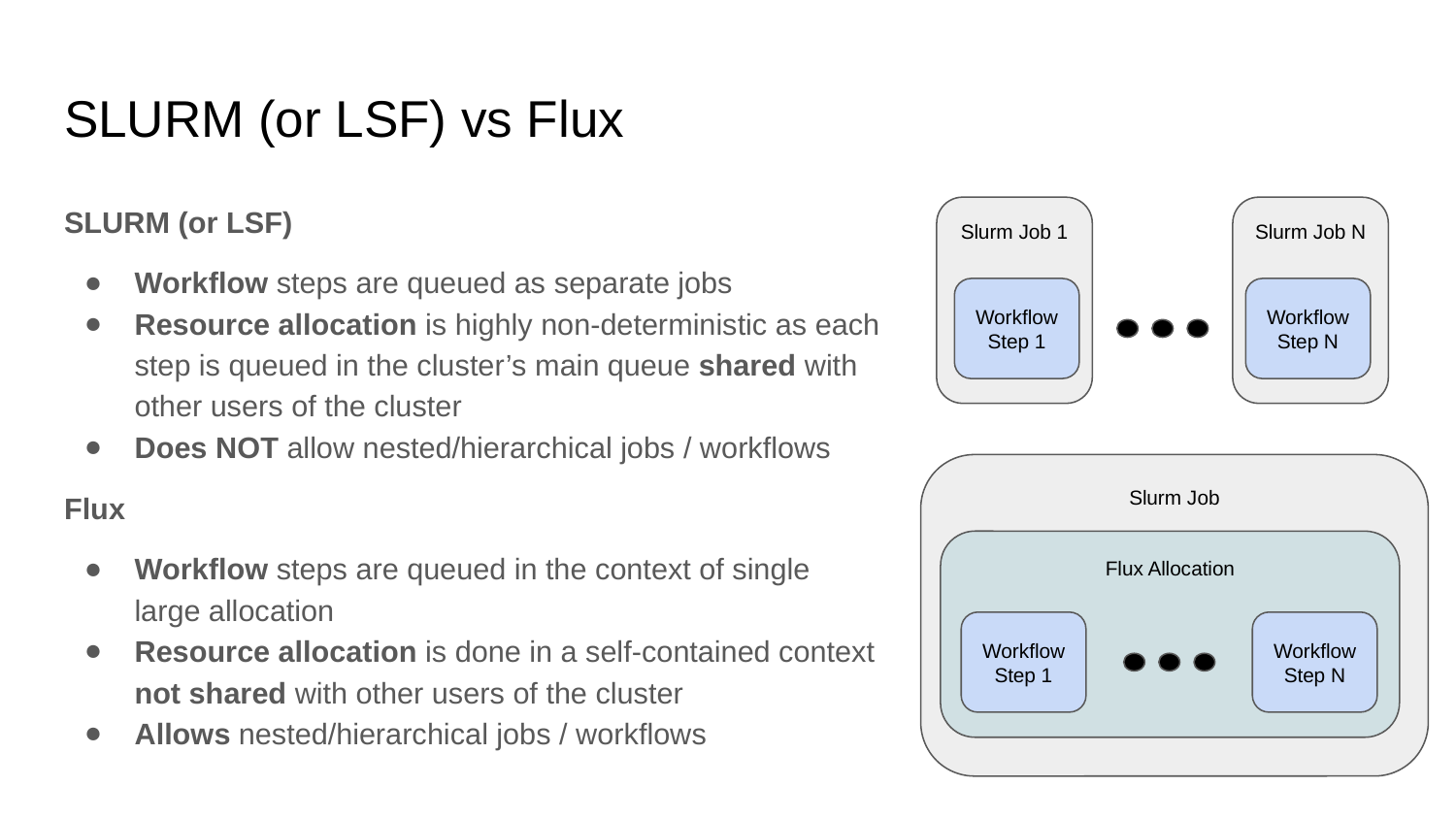

# SLURM (or LSF) vs Flux
SLURM (or LSF)
Workflow steps are queued as separate jobs
Resource allocation is highly non-deterministic as each step is queued in the cluster’s main queue shared with other users of the cluster
Does NOT allow nested/hierarchical jobs / workflows
Flux
Workflow steps are queued in the context of single large allocation
Resource allocation is done in a self-contained context not shared with other users of the cluster
Allows nested/hierarchical jobs / workflows
Slurm Job 1
Slurm Job N
Workflow Step 1
Workflow Step N

Slurm Job
Flux Allocation
Workflow Step 1
Workflow Step N